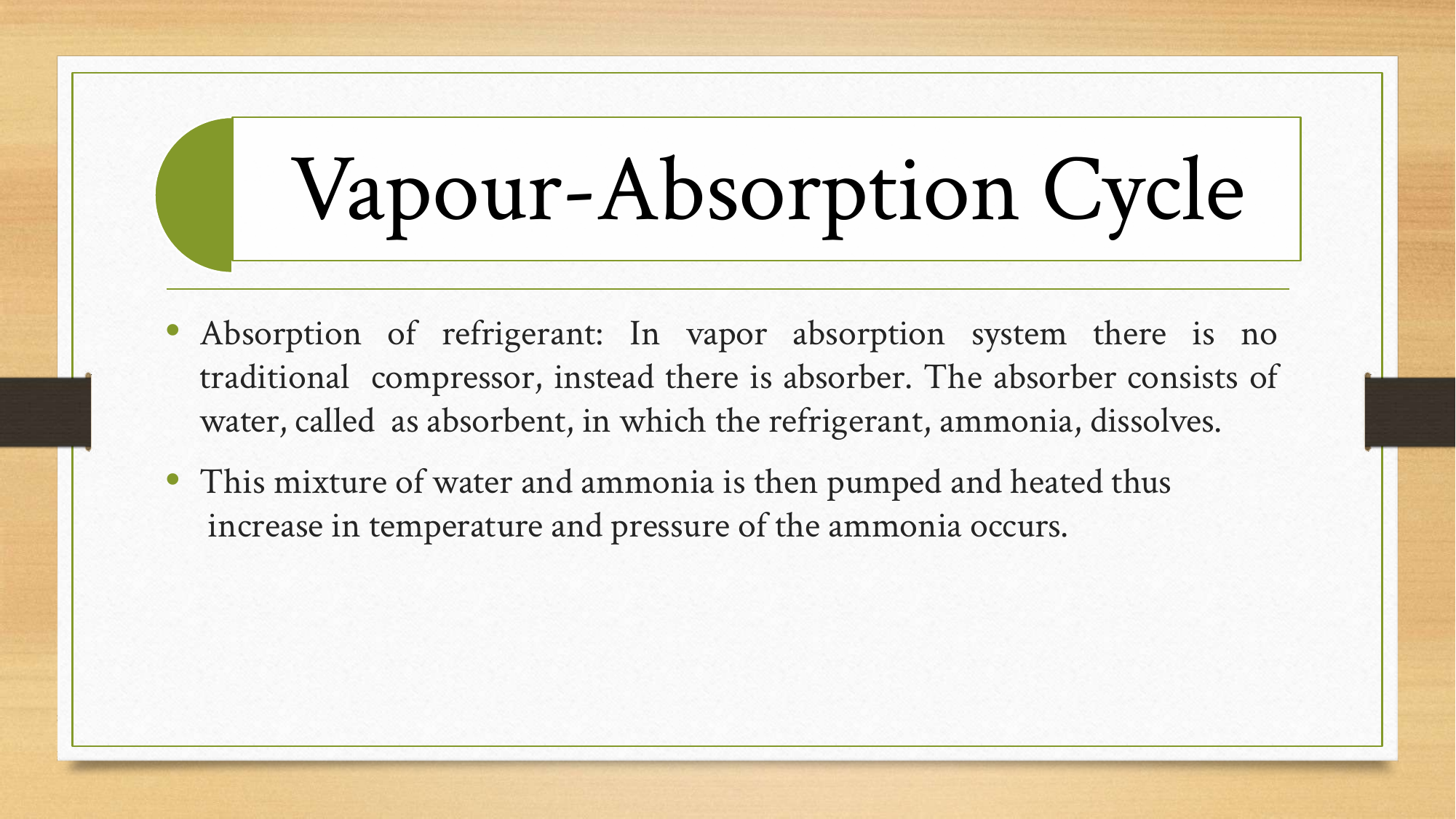

# Vapour-Absorption Cycle
Absorption of refrigerant: In vapor absorption system there is no traditional  compressor, instead there is absorber. The absorber consists of water, called  as absorbent, in which the refrigerant, ammonia, dissolves.
This mixture of water and ammonia is then pumped and heated thus  increase in temperature and pressure of the ammonia occurs.